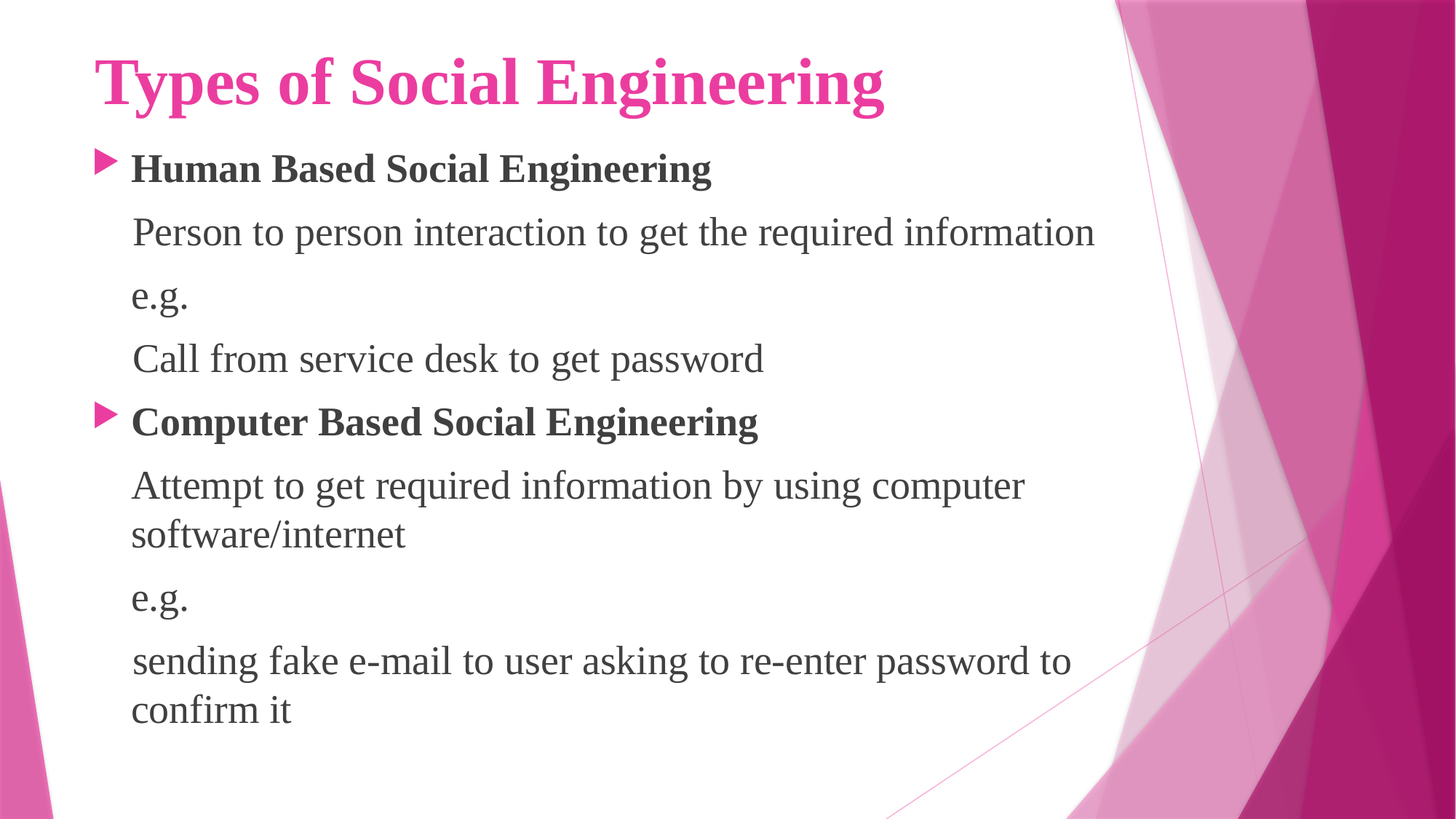

# Types of Social Engineering
Human Based Social Engineering
    Person to person interaction to get the required information
	e.g.
    Call from service desk to get password
Computer Based Social Engineering
 	Attempt to get required information by using computer software/internet
	e.g.
    sending fake e-mail to user asking to re-enter password to confirm it